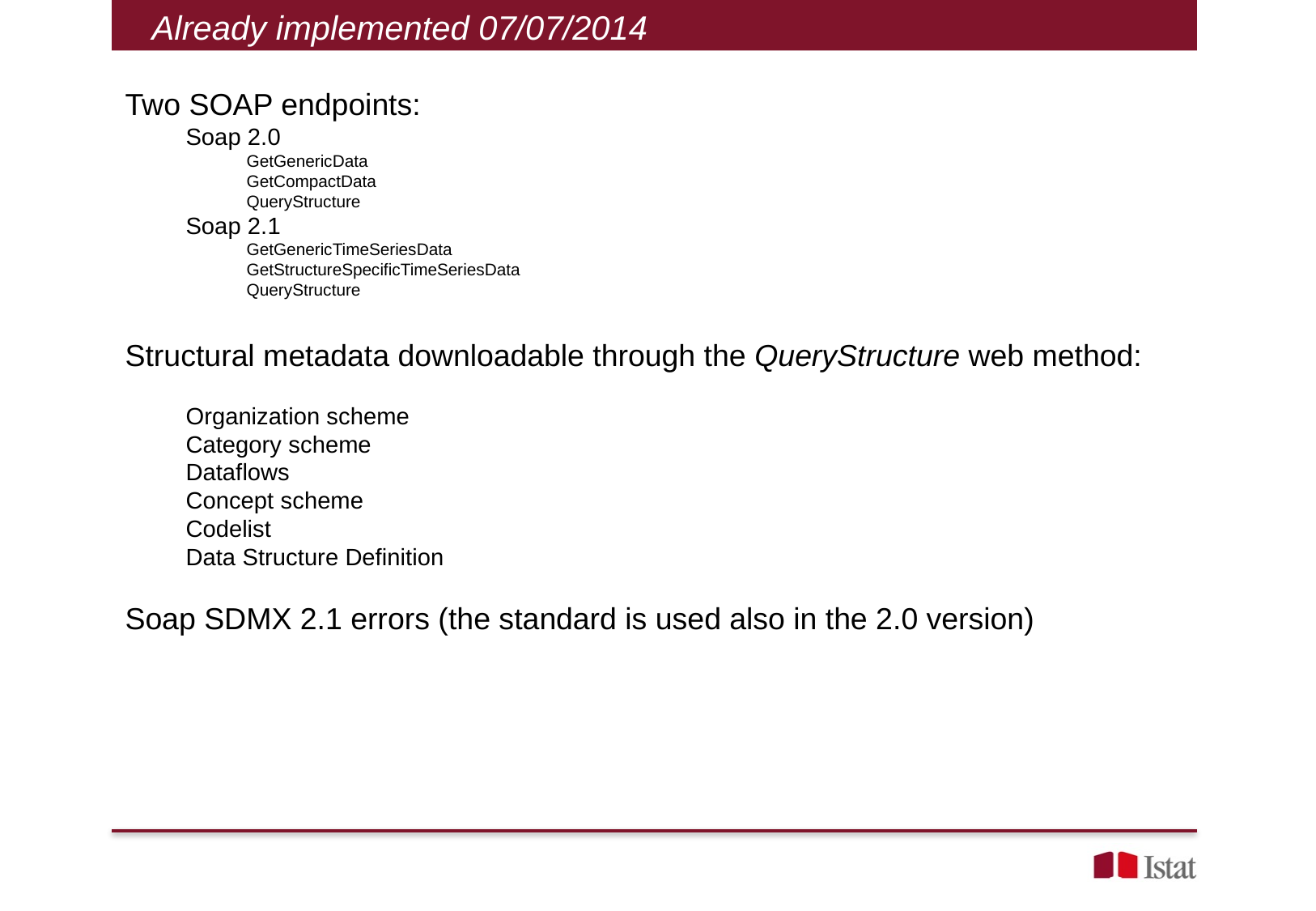

Already implemented 07/07/2014

Two SOAP endpoints:
Soap 2.0
GetGenericData
GetCompactData
QueryStructure
Soap 2.1
GetGenericTimeSeriesData
GetStructureSpecificTimeSeriesData
QueryStructure

Structural metadata downloadable through the QueryStructure web method:

Organization scheme
Category scheme
Dataflows
Concept scheme
Codelist
Data Structure Definition

Soap SDMX 2.1 errors (the standard is used also in the 2.0 version)